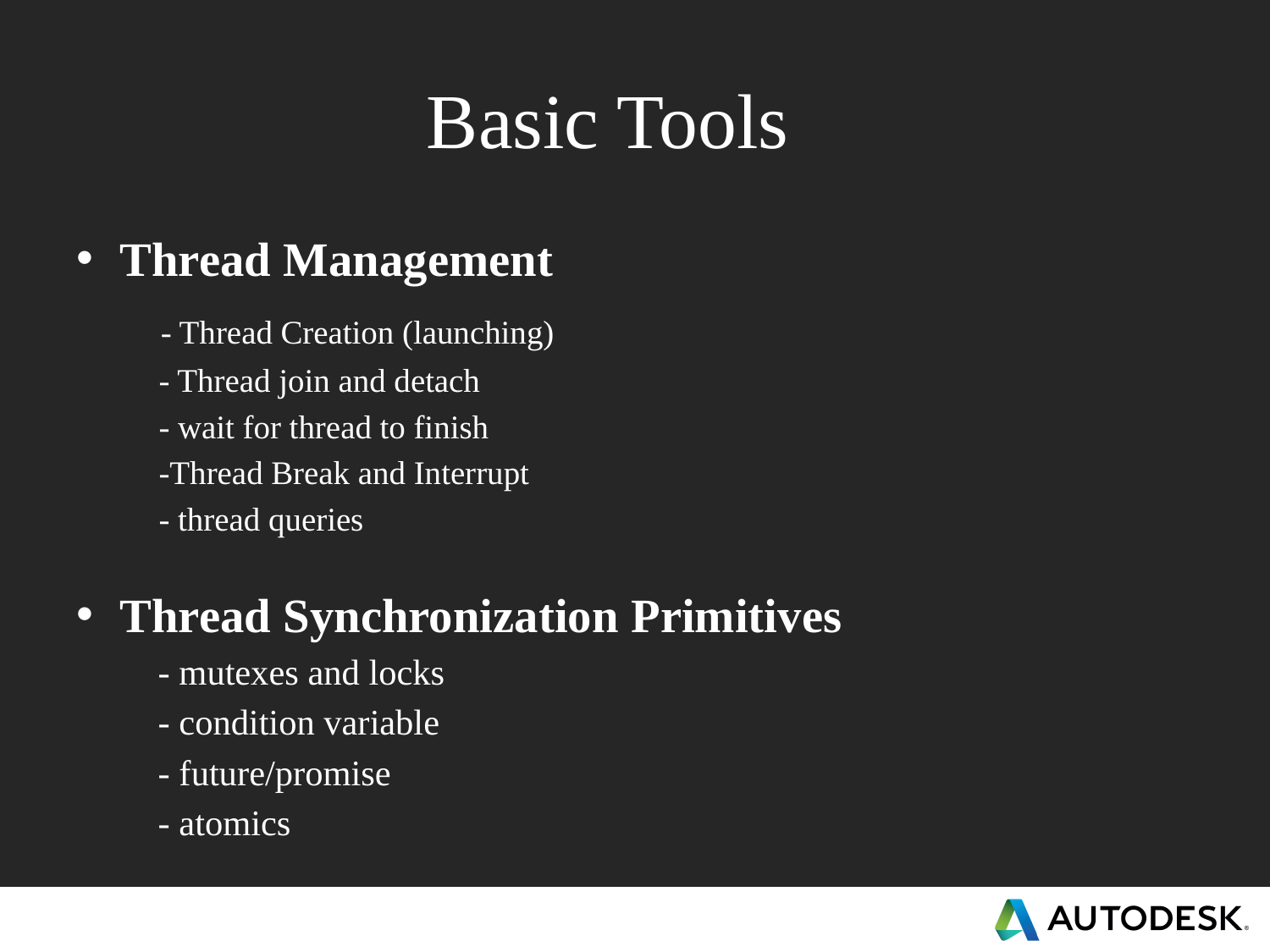

# Basic Tools
Thread Management
       - Thread Creation (launching)
          - Thread join and detach
          - wait for thread to finish
          -Thread Break and Interrupt
          - thread queries

Thread Synchronization Primitives
         - mutexes and locks
         - condition variable
         - future/promise
         - atomics